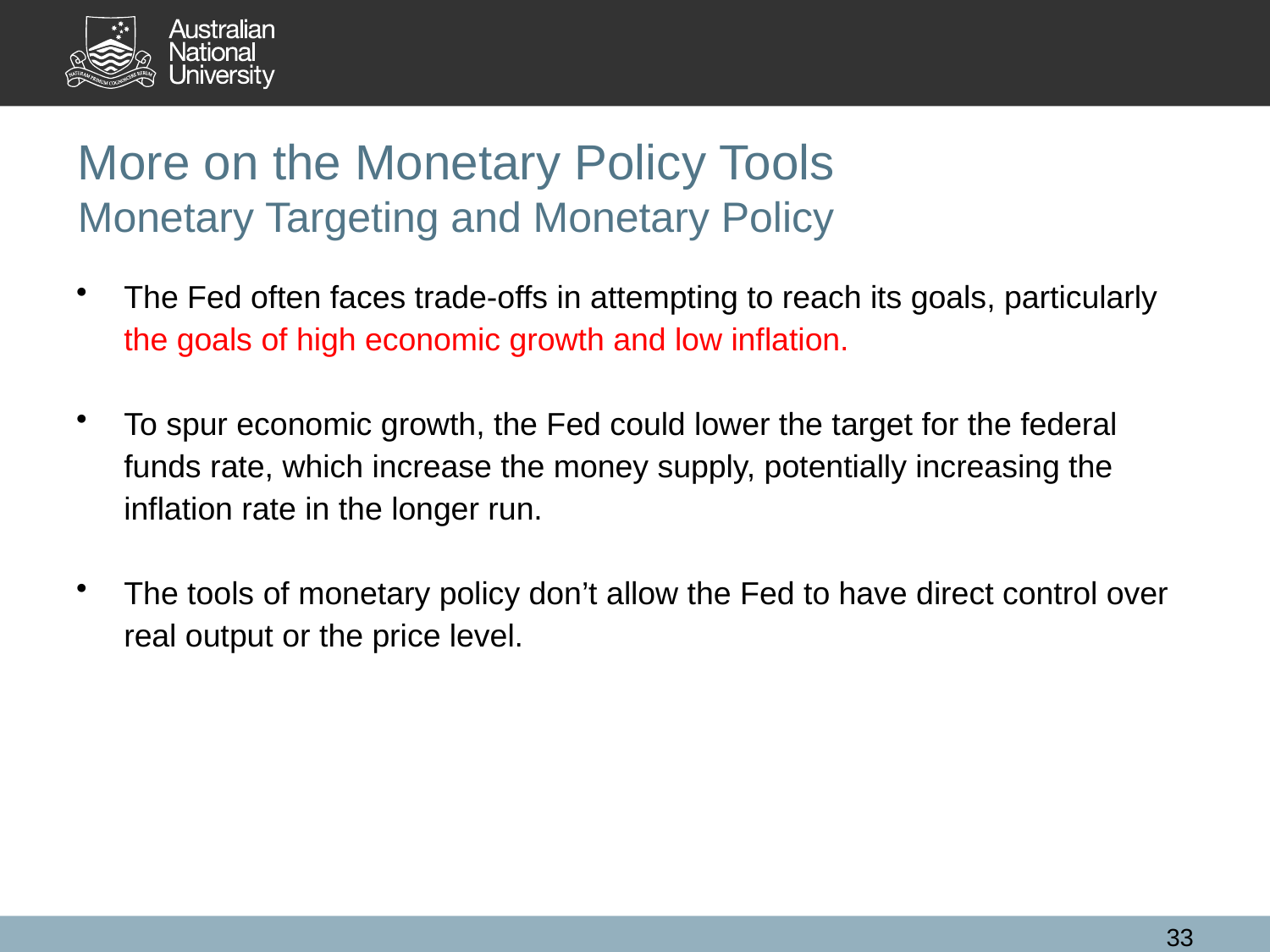

# More on the Monetary Policy Tools Monetary Targeting and Monetary Policy
The Fed often faces trade-offs in attempting to reach its goals, particularly the goals of high economic growth and low inflation.

To spur economic growth, the Fed could lower the target for the federal funds rate, which increase the money supply, potentially increasing the inflation rate in the longer run.

The tools of monetary policy don’t allow the Fed to have direct control over real output or the price level.

33